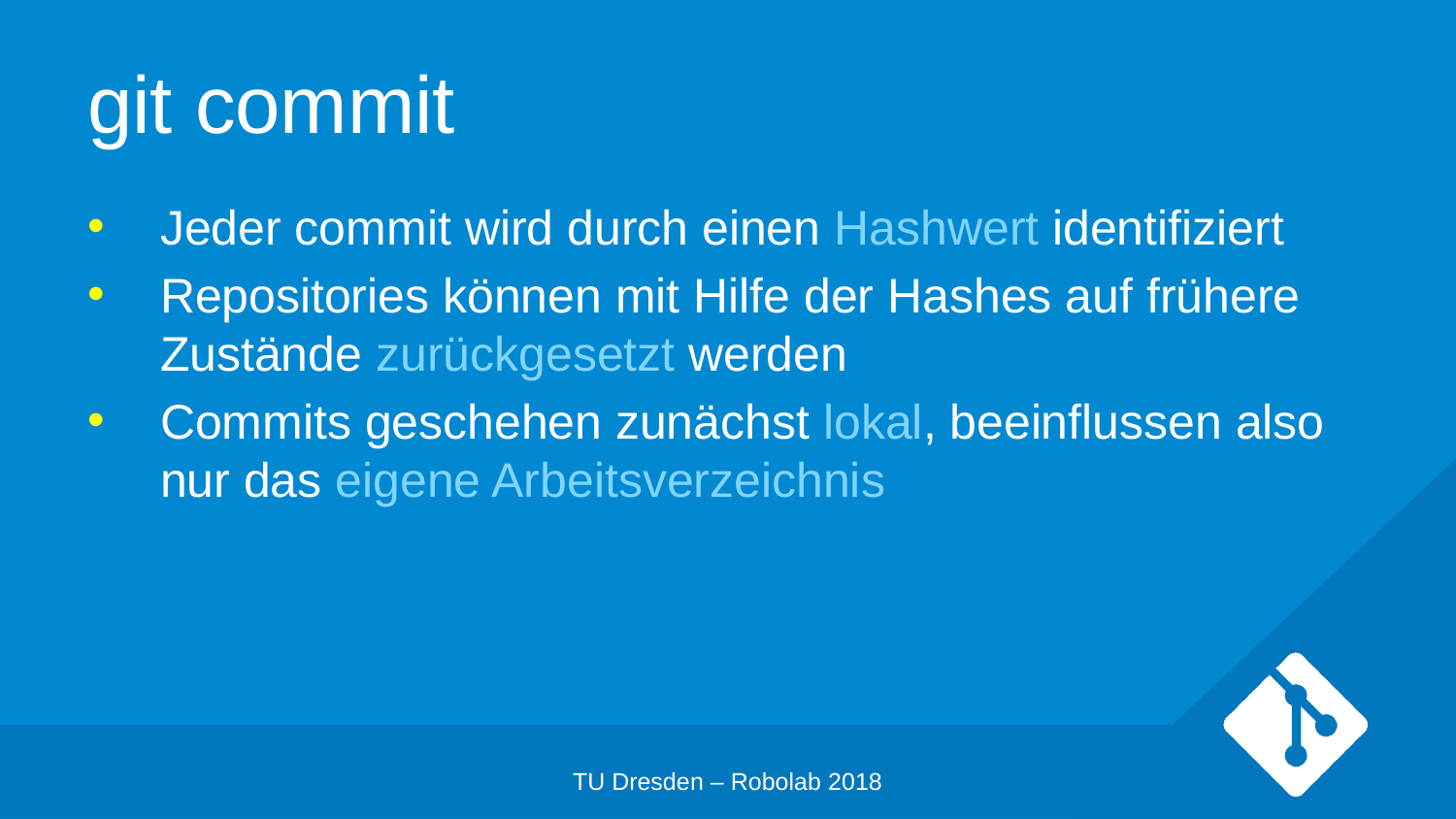

# git commit
Jeder commit wird durch einen Hashwert identifiziert
Repositories können mit Hilfe der Hashes auf frühere Zustände zurückgesetzt werden
Commits geschehen zunächst lokal, beeinflussen also nur das eigene Arbeitsverzeichnis

TU Dresden – Robolab 2018